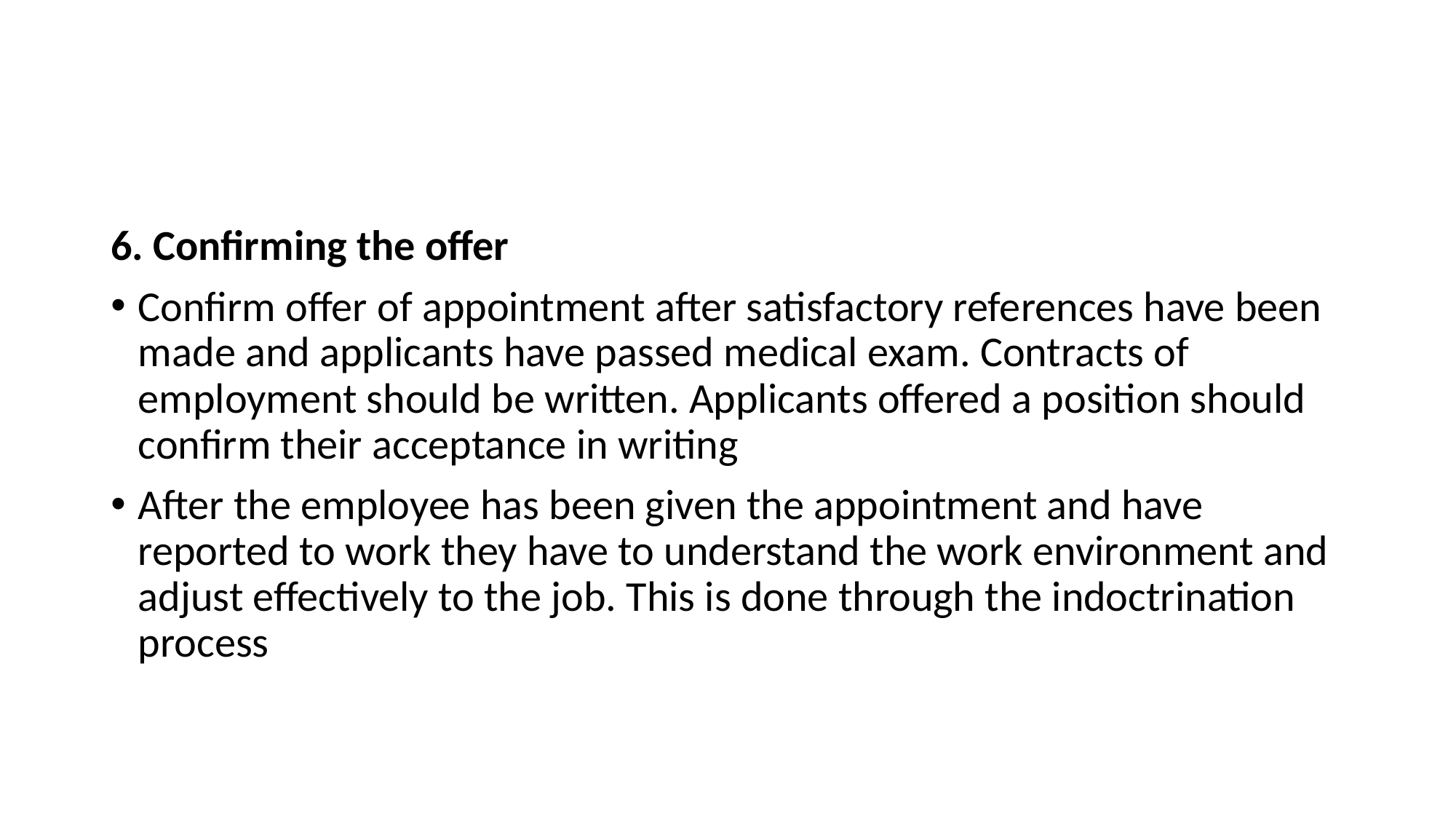

#
6. Confirming the offer
Confirm offer of appointment after satisfactory references have been made and applicants have passed medical exam. Contracts of employment should be written. Applicants offered a position should confirm their acceptance in writing
After the employee has been given the appointment and have reported to work they have to understand the work environment and adjust effectively to the job. This is done through the indoctrination process